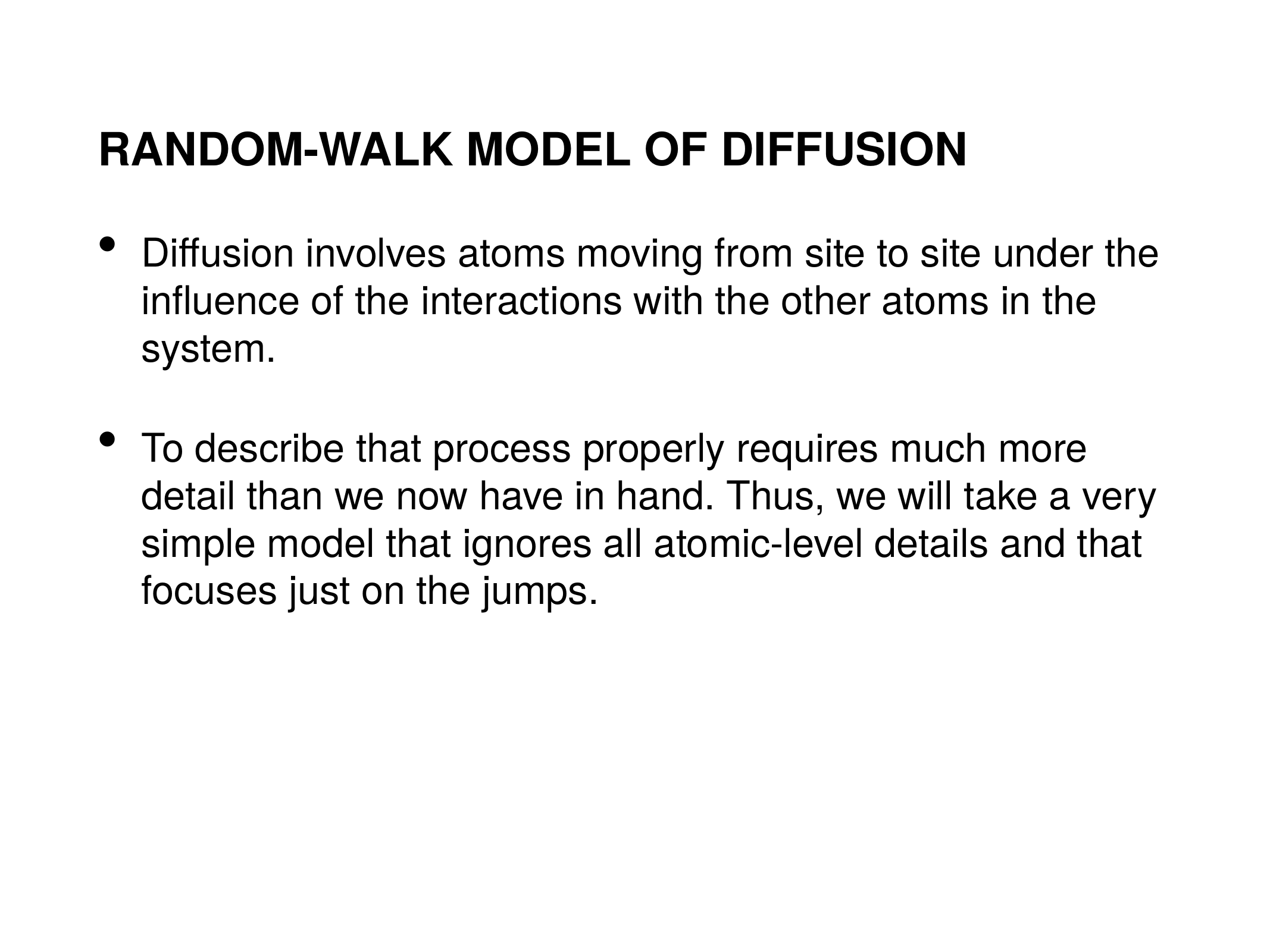

RANDOM-WALK MODEL OF DIFFUSION
Diffusion involves atoms moving from site to site under the influence of the interactions with the other atoms in the system.
To describe that process properly requires much more detail than we now have in hand. Thus, we will take a very simple model that ignores all atomic-level details and that focuses just on the jumps.